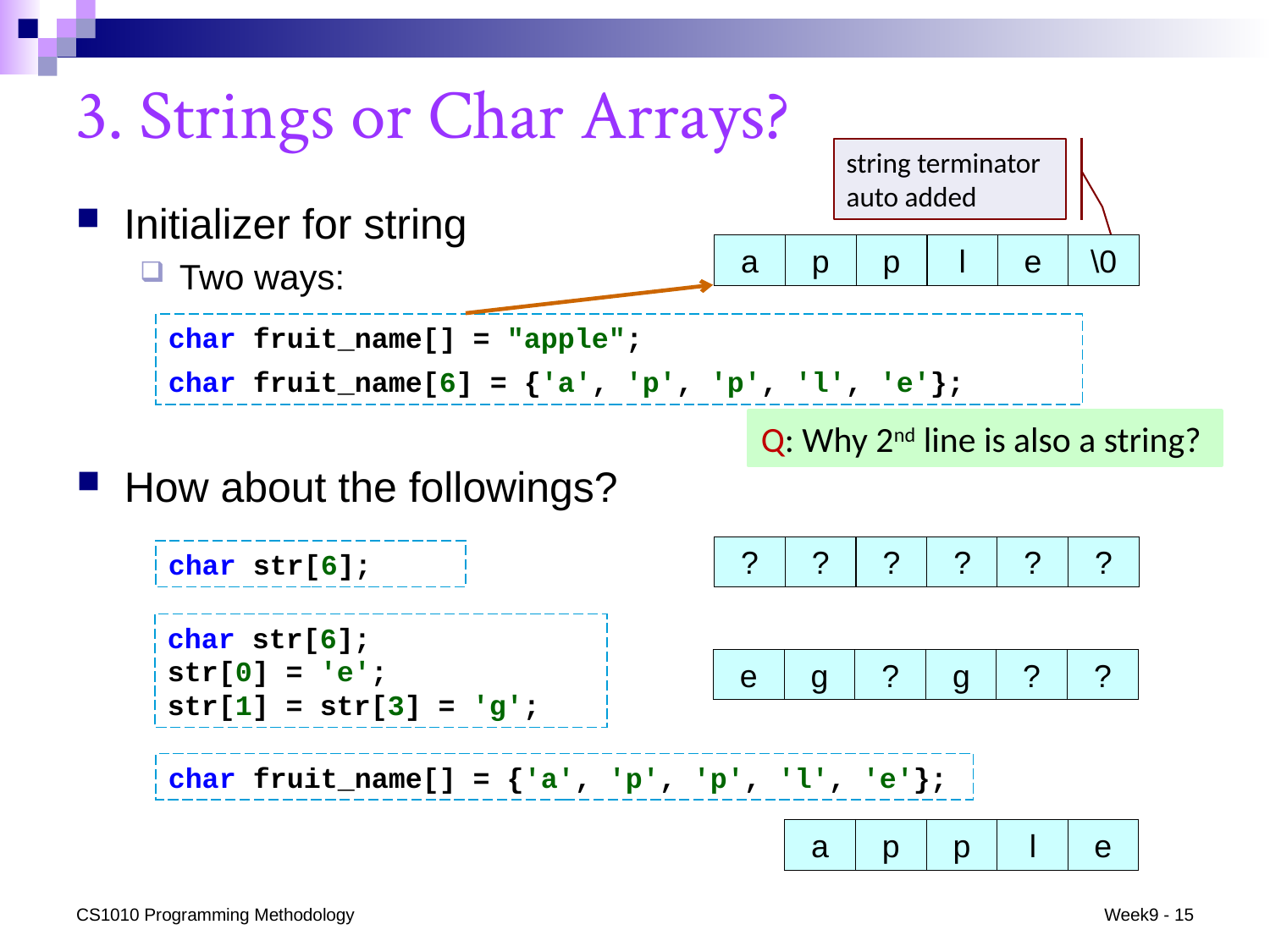

# 3. Strings or Char Arrays?
string terminator auto added
a
p
p
l
e
\0
Initializer for string
Two ways:
char fruit_name[] = "apple";
char fruit_name[6] = {'a', 'p', 'p', 'l', 'e'};
Q: Why 2nd line is also a string?
How about the followings?
?
?
?
?
?
?
char str[6];
char str[6];
str[0] = 'e';
str[1] = str[3] = 'g';
e
g
?
g
?
?
char fruit_name[] = {'a', 'p', 'p', 'l', 'e'};
a
p
p
l
e
CS1010 Programming Methodology
Week9 - 15